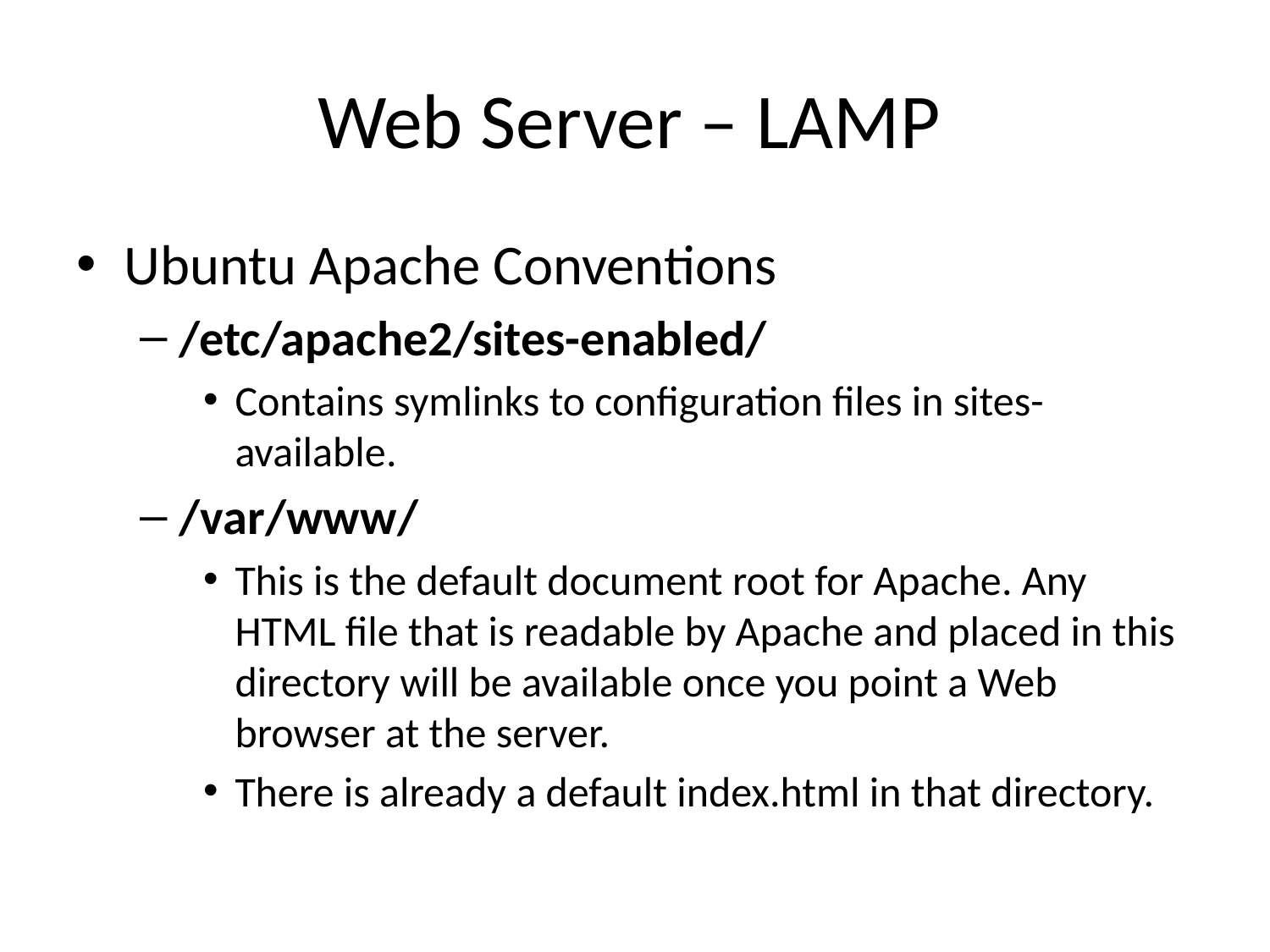

# Web Server – LAMP
Ubuntu Apache Conventions
/etc/apache2/sites-enabled/
Contains symlinks to configuration files in sites-available.
/var/www/
This is the default document root for Apache. Any HTML file that is readable by Apache and placed in this directory will be available once you point a Web browser at the server.
There is already a default index.html in that directory.